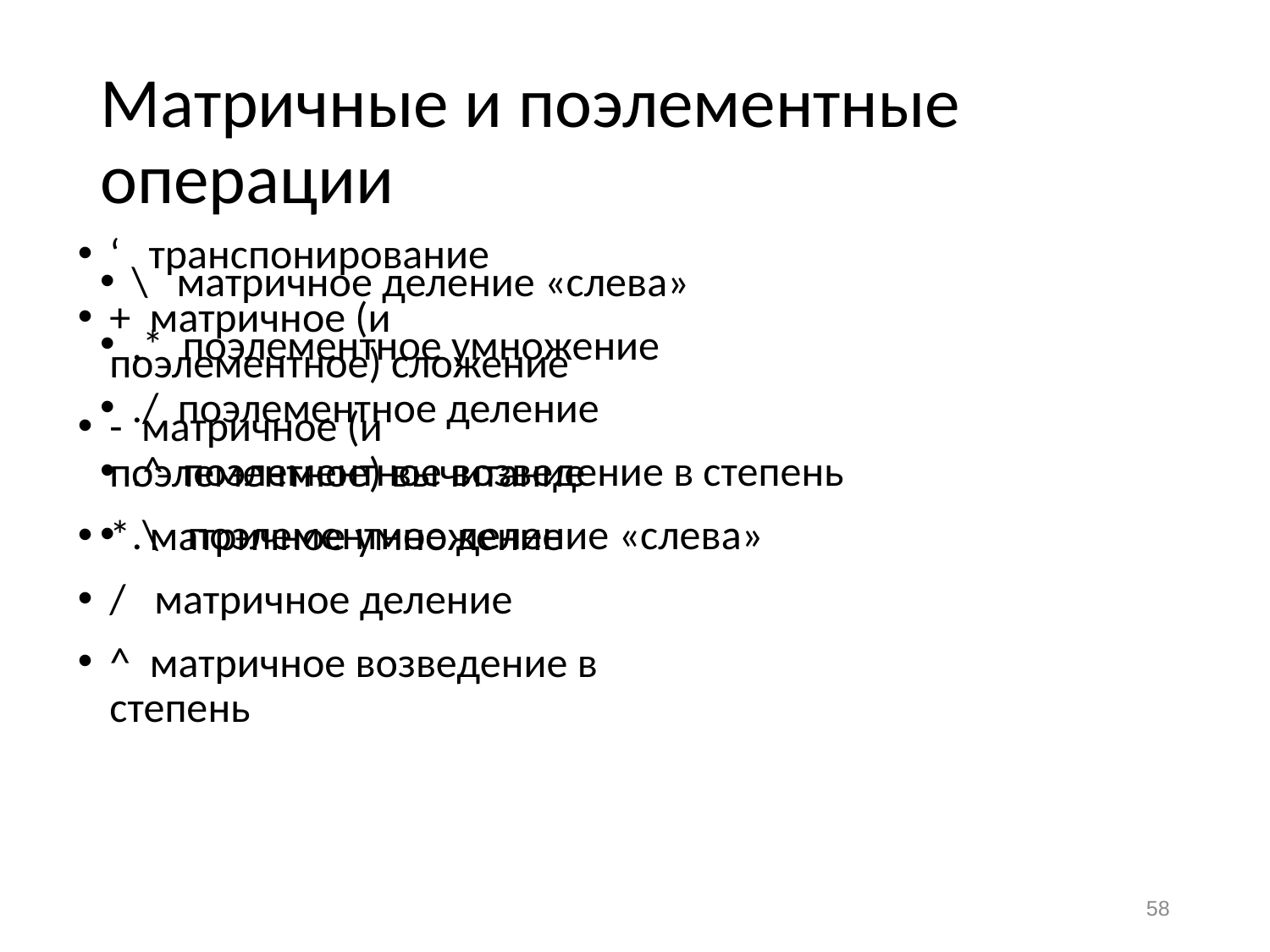

# Матричные и поэлементные операции
‘   транспонирование
+  матричное (и поэлементное) сложение
-  матричное (и поэлементное) вычитание
*  матричное умножение
/   матричное деление
^  матричное возведение в степень
\   матричное деление «слева»
.*  поэлементное умножение
./  поэлементное деление
.^  поэлементное возведение в степень
.\   поэлементное деление «слева»
58